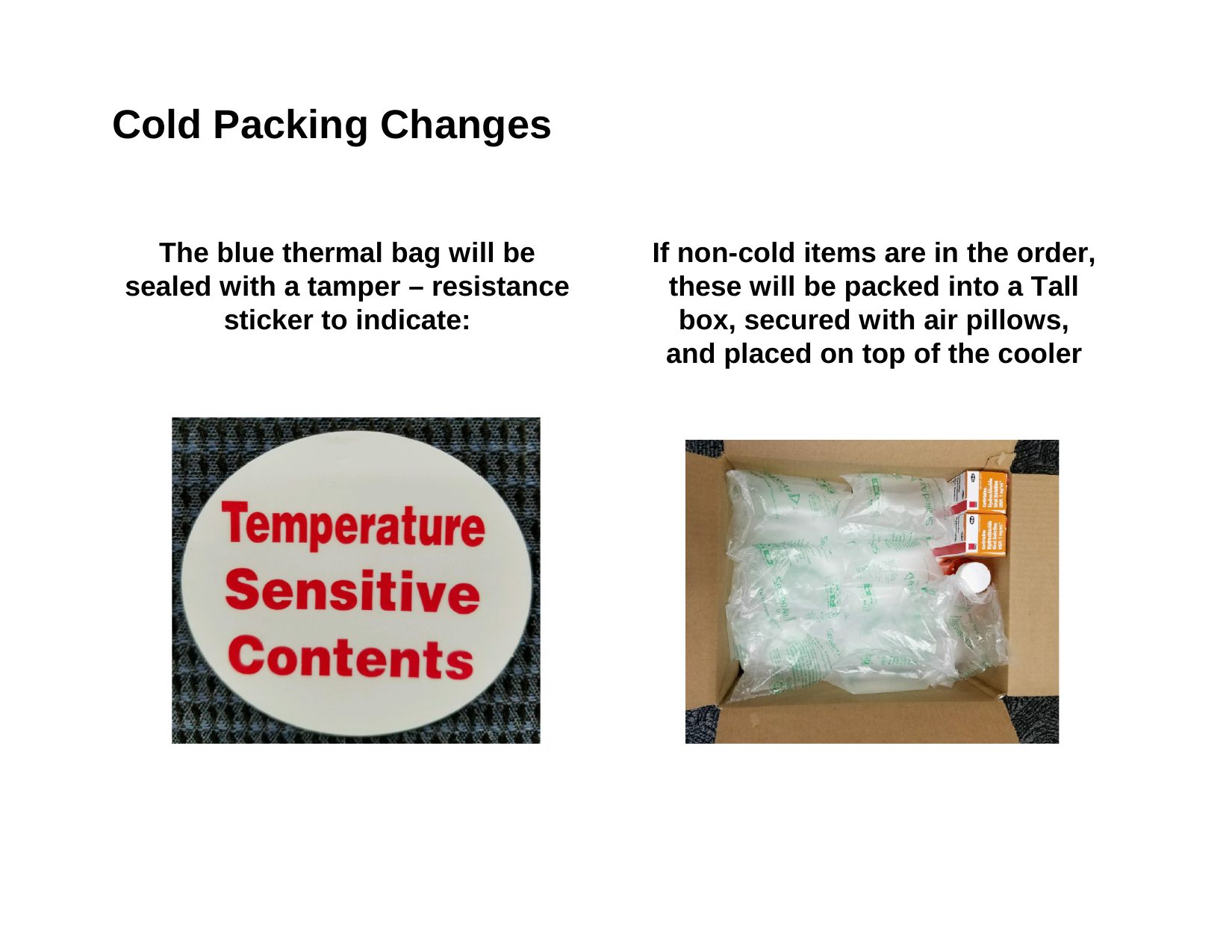

# Cold Packing Changes
The blue thermal bag will be sealed with a tamper – resistance sticker to indicate:
If non-cold items are in the order, these will be packed into a Tall box, secured with air pillows, and placed on top of the cooler

©2016 CVS Health and/or one of its affiliates: Confidential & Proprietary 	4